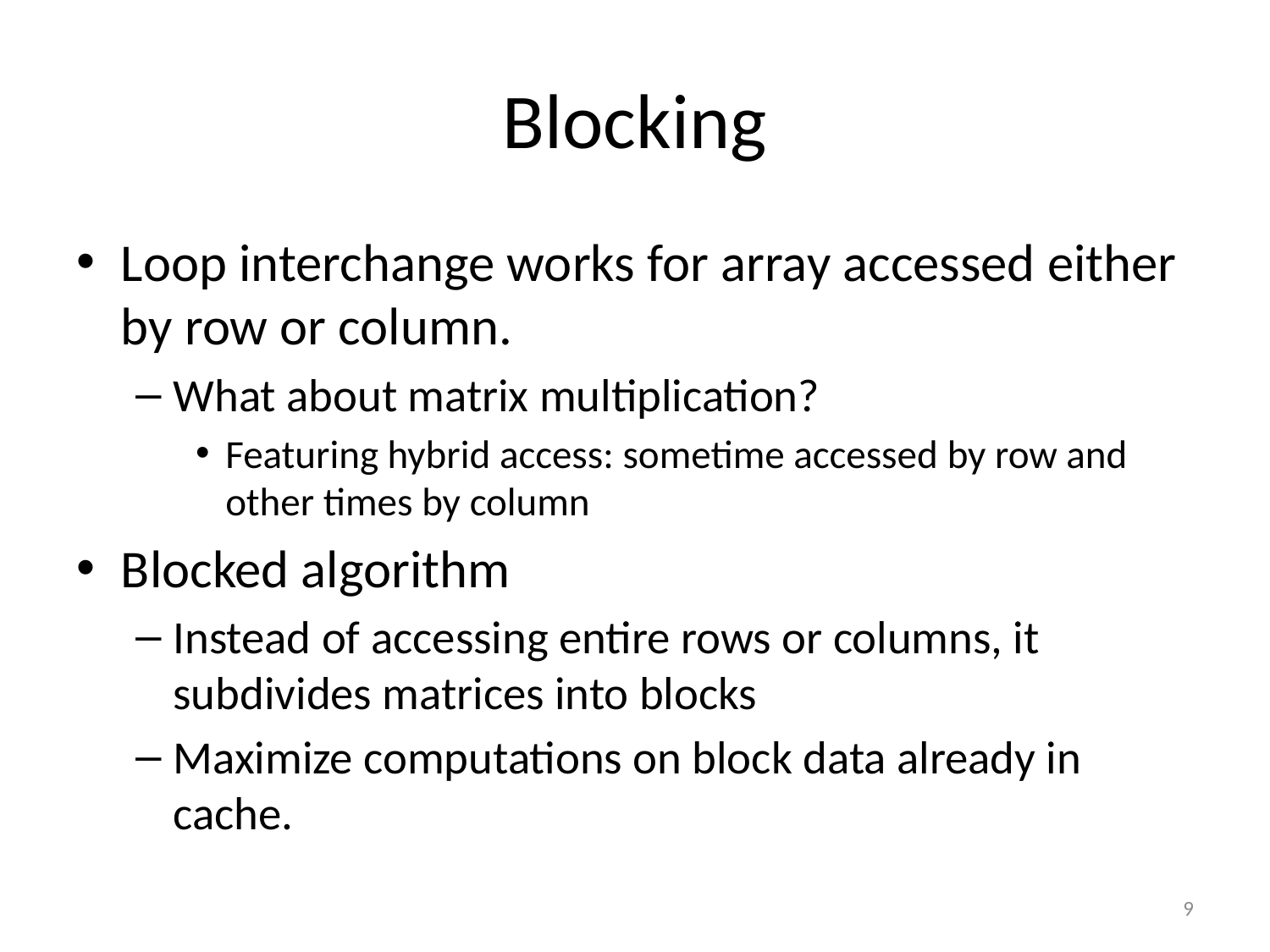

# Blocking
Loop interchange works for array accessed either by row or column.
What about matrix multiplication?
Featuring hybrid access: sometime accessed by row and other times by column
Blocked algorithm
Instead of accessing entire rows or columns, it subdivides matrices into blocks
Maximize computations on block data already in cache.

9